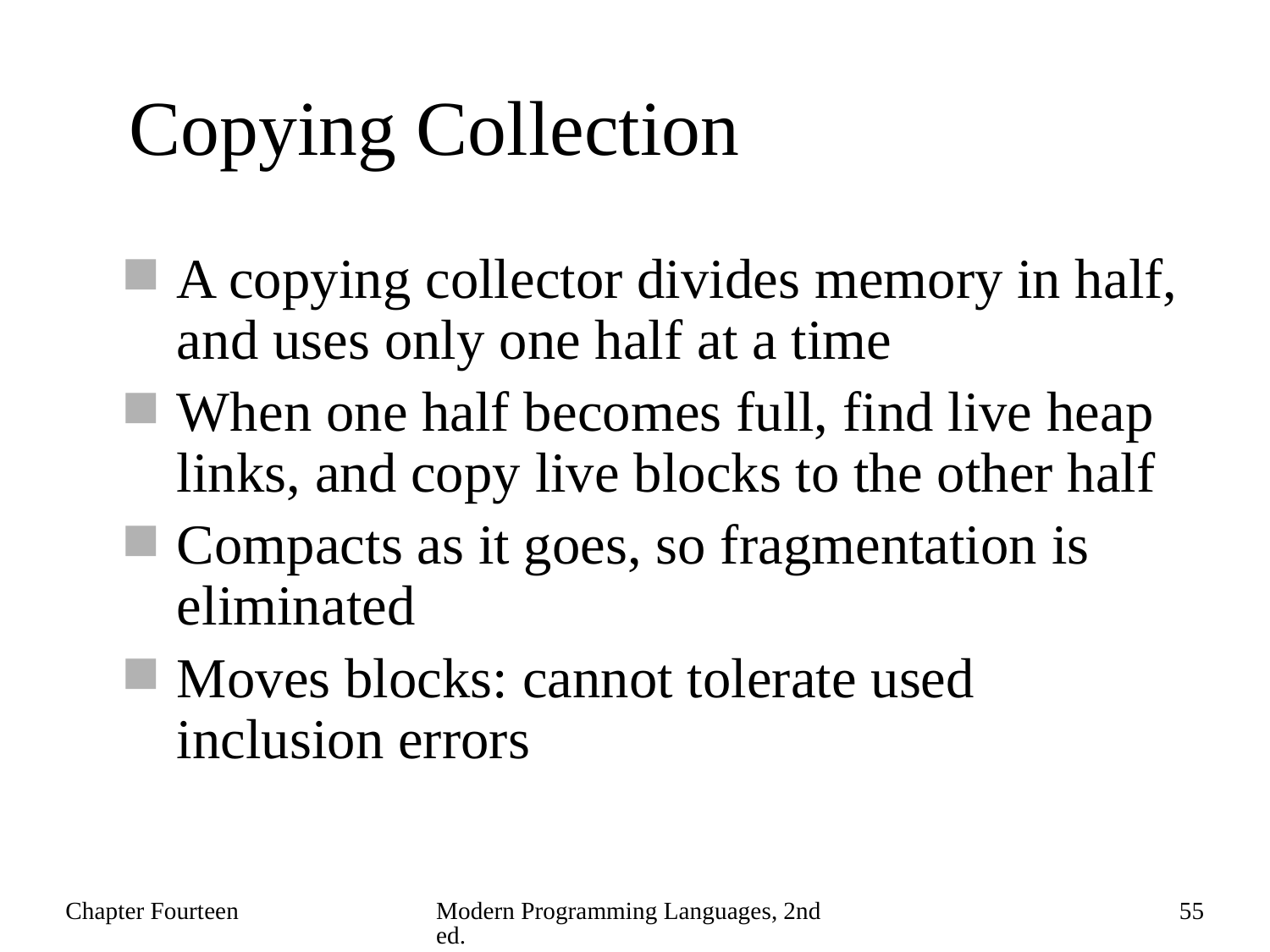

# Copying Collection
A copying collector divides memory in half, and uses only one half at a time
When one half becomes full, find live heap links, and copy live blocks to the other half
Compacts as it goes, so fragmentation is eliminated
Moves blocks: cannot tolerate used inclusion errors
Chapter Fourteen
Modern Programming Languages, 2nd ed.
55